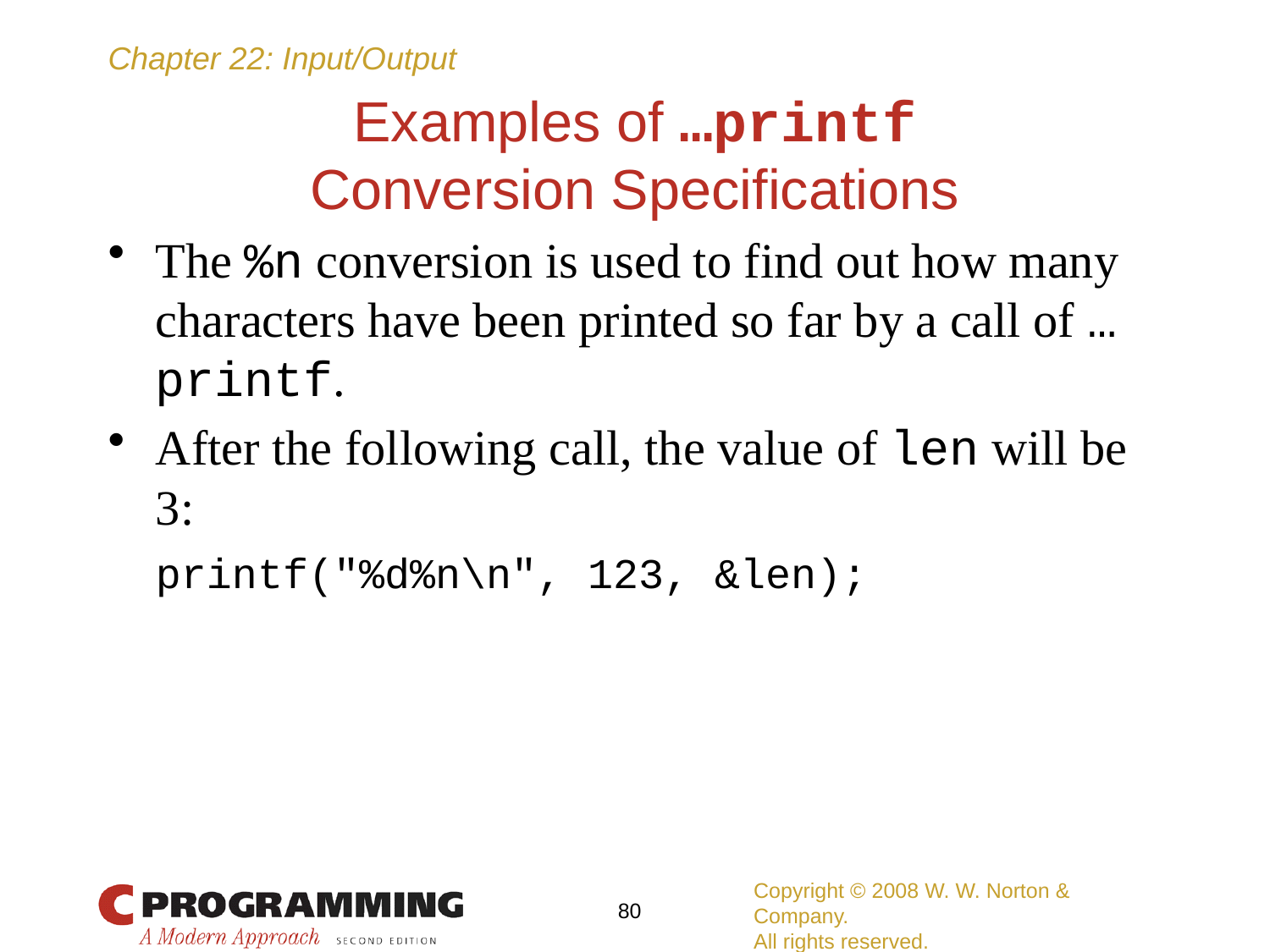

# Examples of …printf Conversion Specifications
The %n conversion is used to find out how many characters have been printed so far by a call of …printf.
After the following call, the value of len will be 3:
	printf("%d%n\n", 123, &len);
Copyright © 2008 W. W. Norton & Company.
All rights reserved.
80